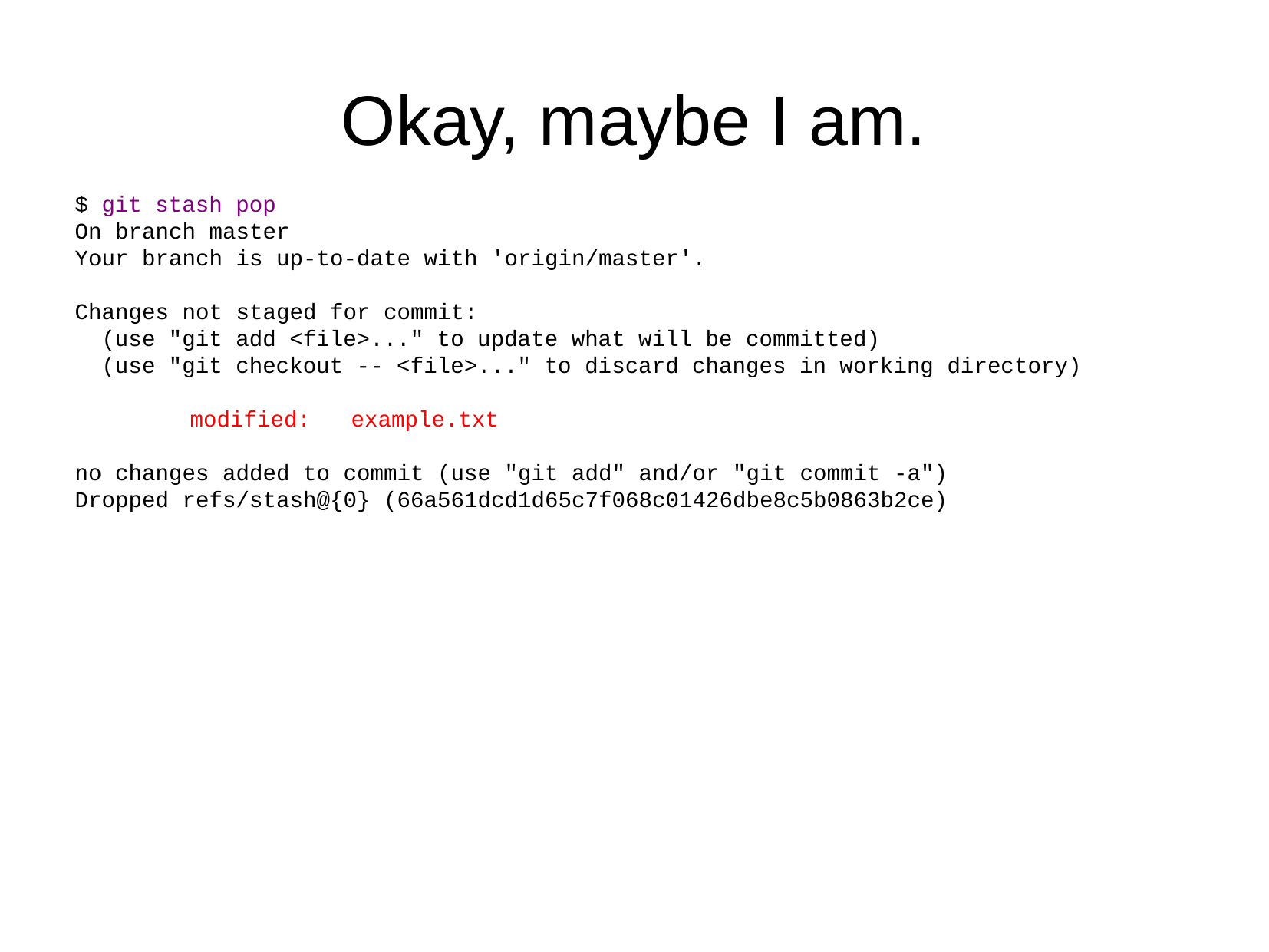

Okay, maybe I am.
$ git stash pop
On branch master
Your branch is up-to-date with 'origin/master'.

Changes not staged for commit:
  (use "git add <file>..." to update what will be committed)
  (use "git checkout -- <file>..." to discard changes in working directory)

	modified:   example.txt

no changes added to commit (use "git add" and/or "git commit -a")
Dropped refs/stash@{0} (66a561dcd1d65c7f068c01426dbe8c5b0863b2ce)